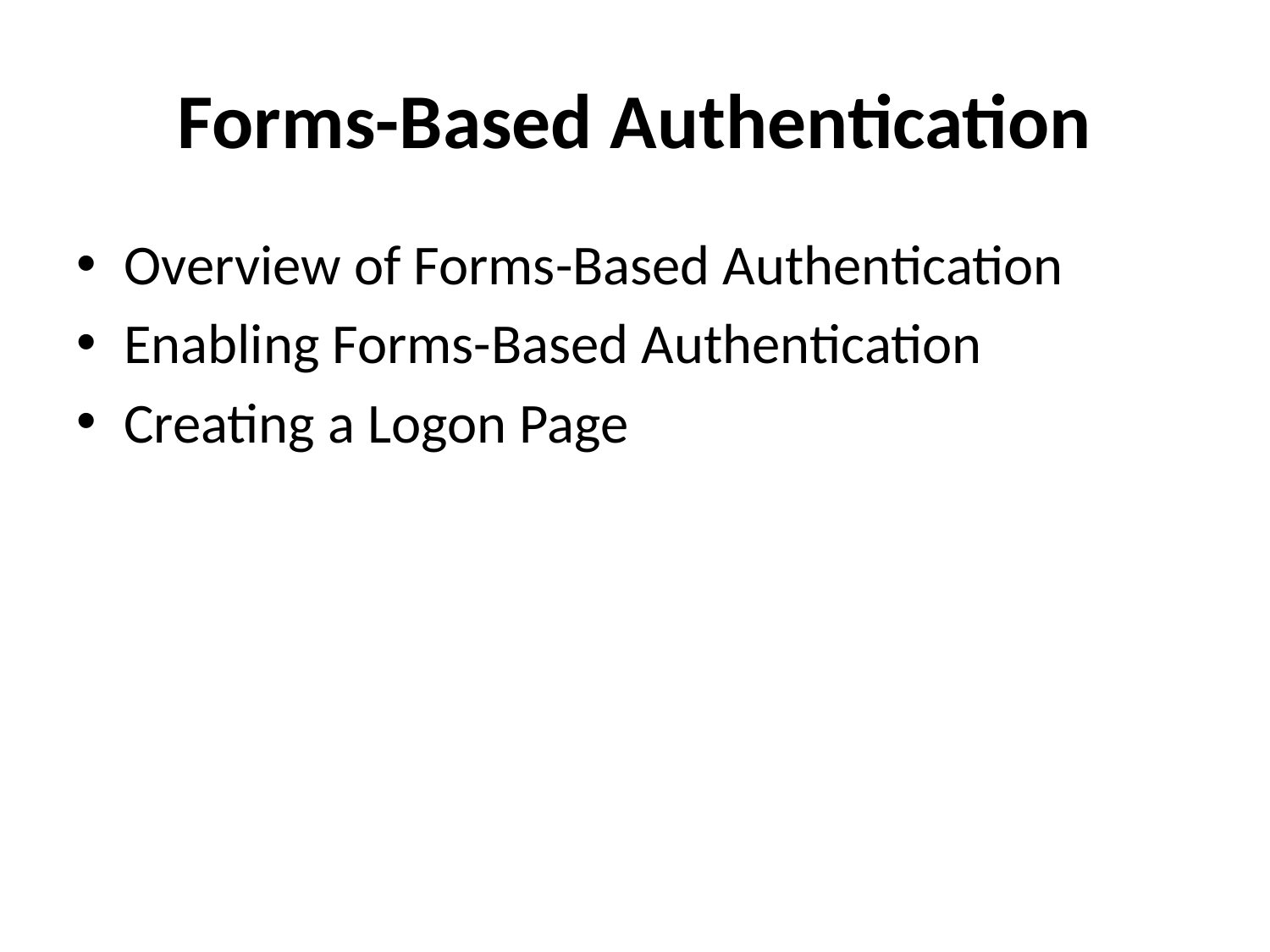

# Forms-Based Authentication
Overview of Forms-Based Authentication
Enabling Forms-Based Authentication
Creating a Logon Page